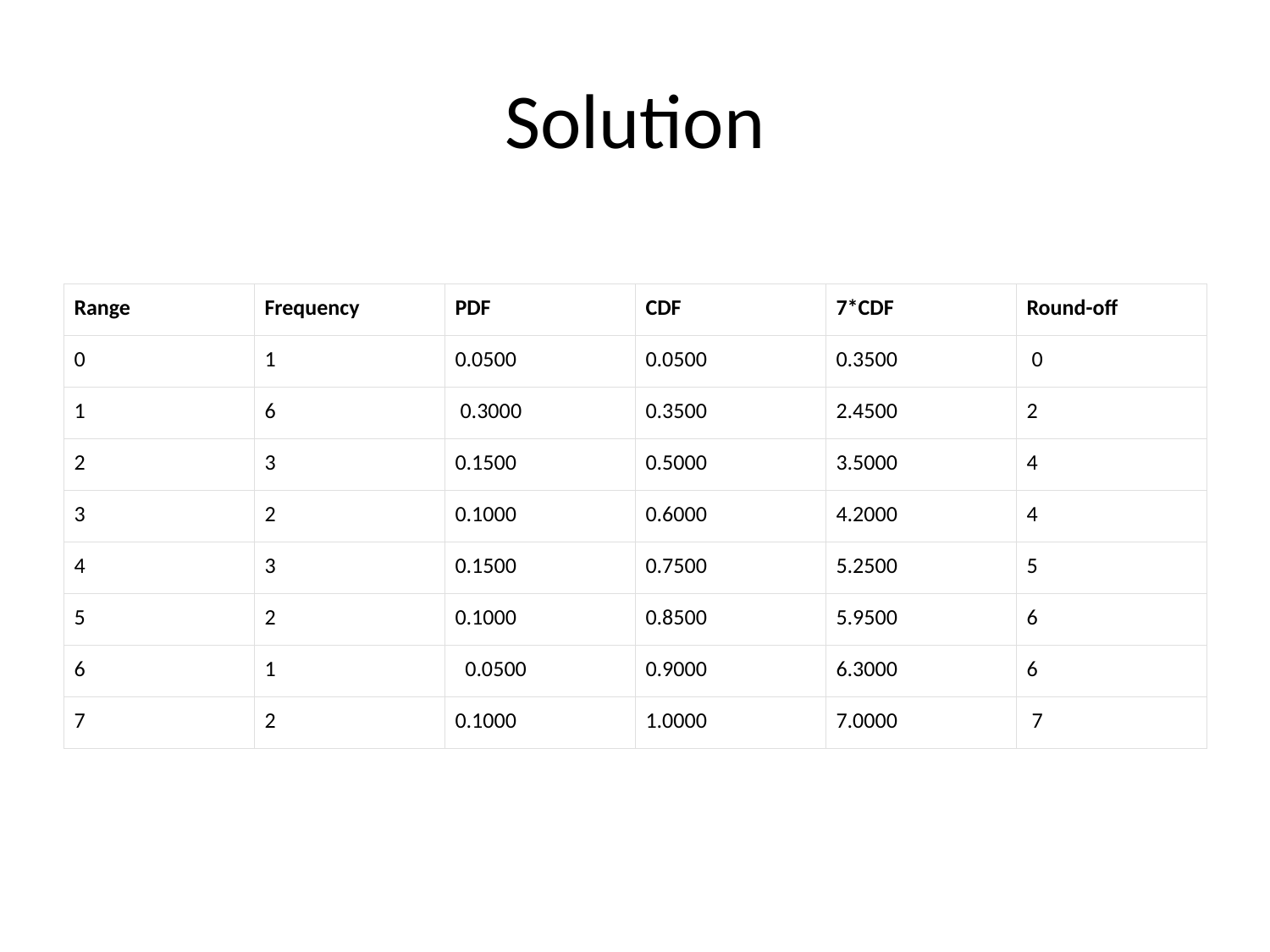

# Solution
| Range | Frequency | PDF | CDF | 7\*CDF | Round-off |
| --- | --- | --- | --- | --- | --- |
| 0 | 1 | 0.0500 | 0.0500 | 0.3500 | 0 |
| 1 | 6 | 0.3000 | 0.3500 | 2.4500 | 2 |
| 2 | 3 | 0.1500 | 0.5000 | 3.5000 | 4 |
| 3 | 2 | 0.1000 | 0.6000 | 4.2000 | 4 |
| 4 | 3 | 0.1500 | 0.7500 | 5.2500 | 5 |
| 5 | 2 | 0.1000 | 0.8500 | 5.9500 | 6 |
| 6 | 1 | 0.0500 | 0.9000 | 6.3000 | 6 |
| 7 | 2 | 0.1000 | 1.0000 | 7.0000 | 7 |